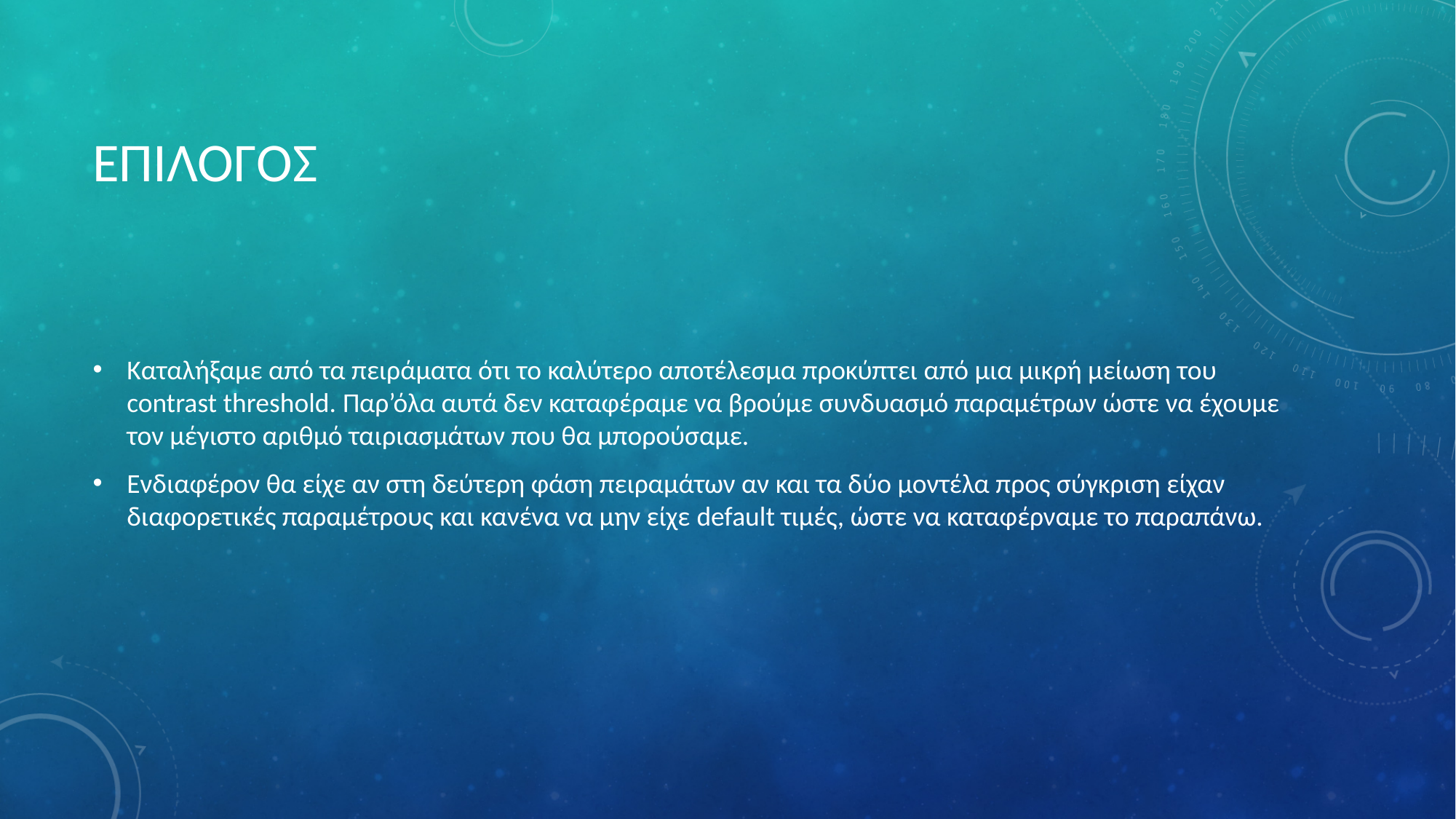

# Επιλογοσ
Καταλήξαμε από τα πειράματα ότι το καλύτερο αποτέλεσμα προκύπτει από μια μικρή μείωση του contrast threshold. Παρ’όλα αυτά δεν καταφέραμε να βρούμε συνδυασμό παραμέτρων ώστε να έχουμε τον μέγιστο αριθμό ταιριασμάτων που θα μπορούσαμε.
Ενδιαφέρον θα είχε αν στη δεύτερη φάση πειραμάτων αν και τα δύο μοντέλα προς σύγκριση είχαν διαφορετικές παραμέτρους και κανένα να μην είχε default τιμές, ώστε να καταφέρναμε το παραπάνω.